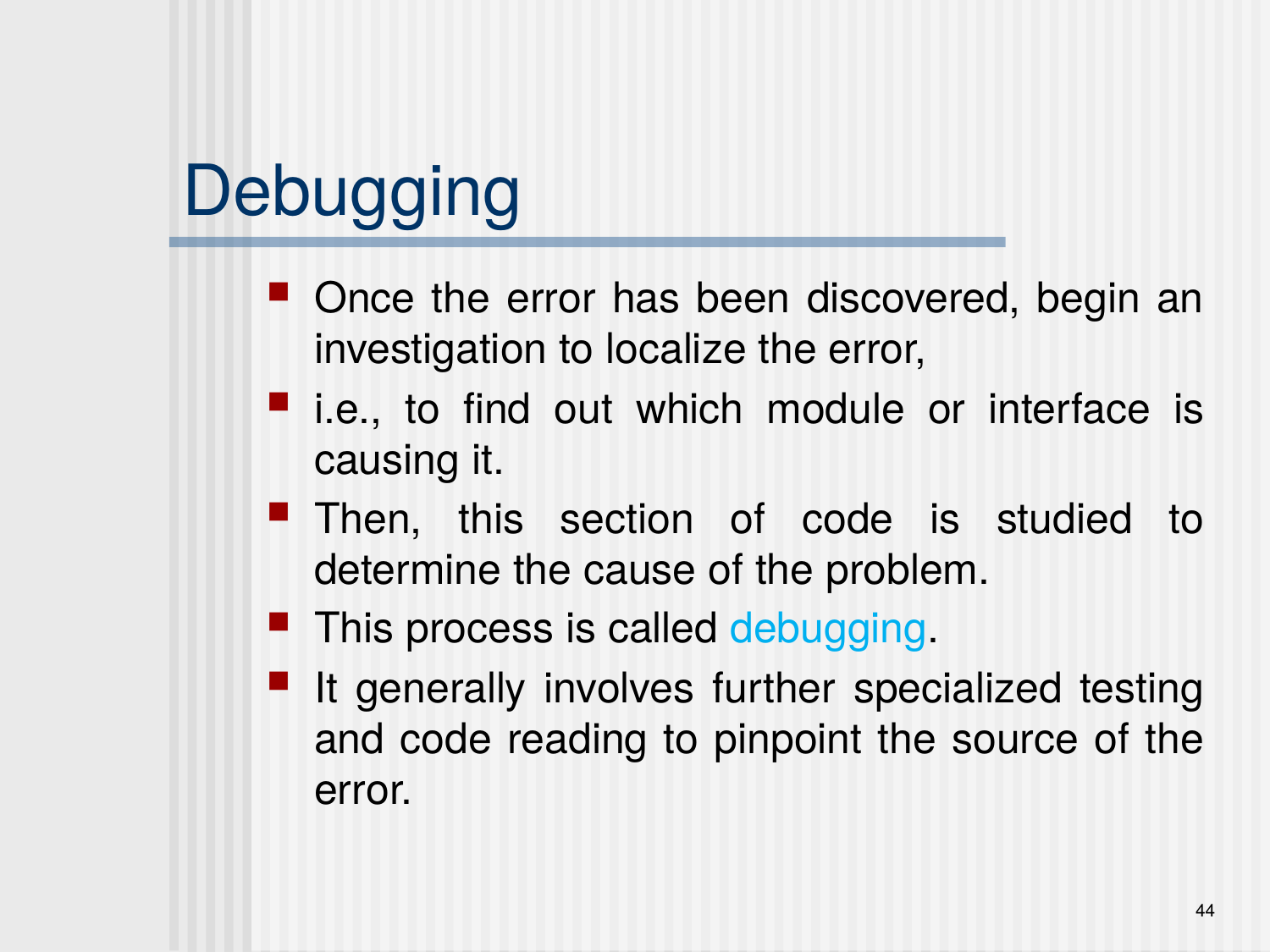

# Debugging
Once the error has been discovered, begin an investigation to localize the error,
i.e., to find out which module or interface is causing it.
Then, this section of code is studied to determine the cause of the problem.
This process is called debugging.
It generally involves further specialized testing and code reading to pinpoint the source of the error.
44